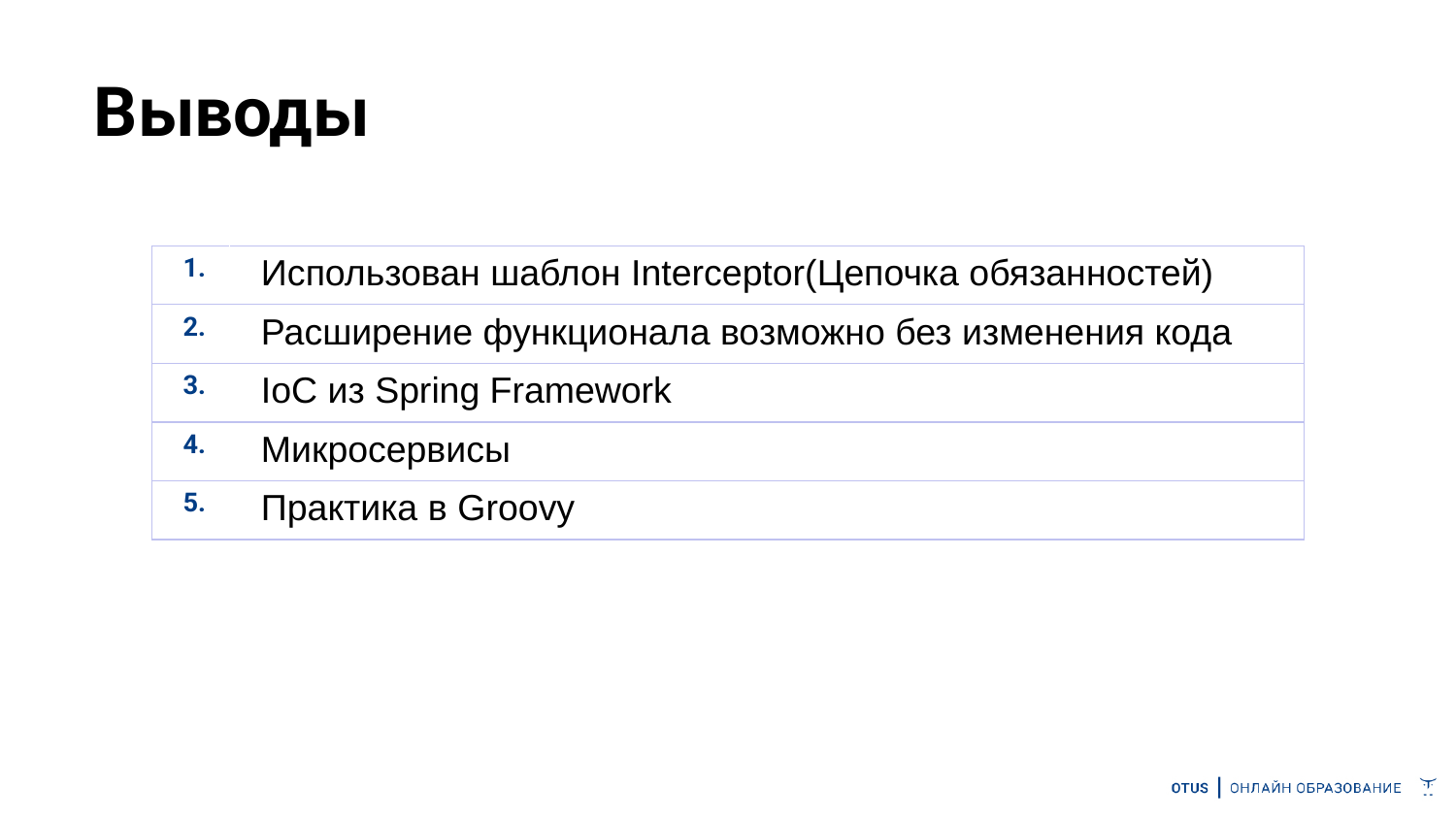

Выводы
| 1. | Использован шаблон Interceptor(Цепочка обязанностей) |
| --- | --- |
| 2. | Расширение функционала возможно без изменения кода |
| 3. | IoC из Spring Framework |
| 4. | Микросервисы |
| 5. | Практика в Groovy |